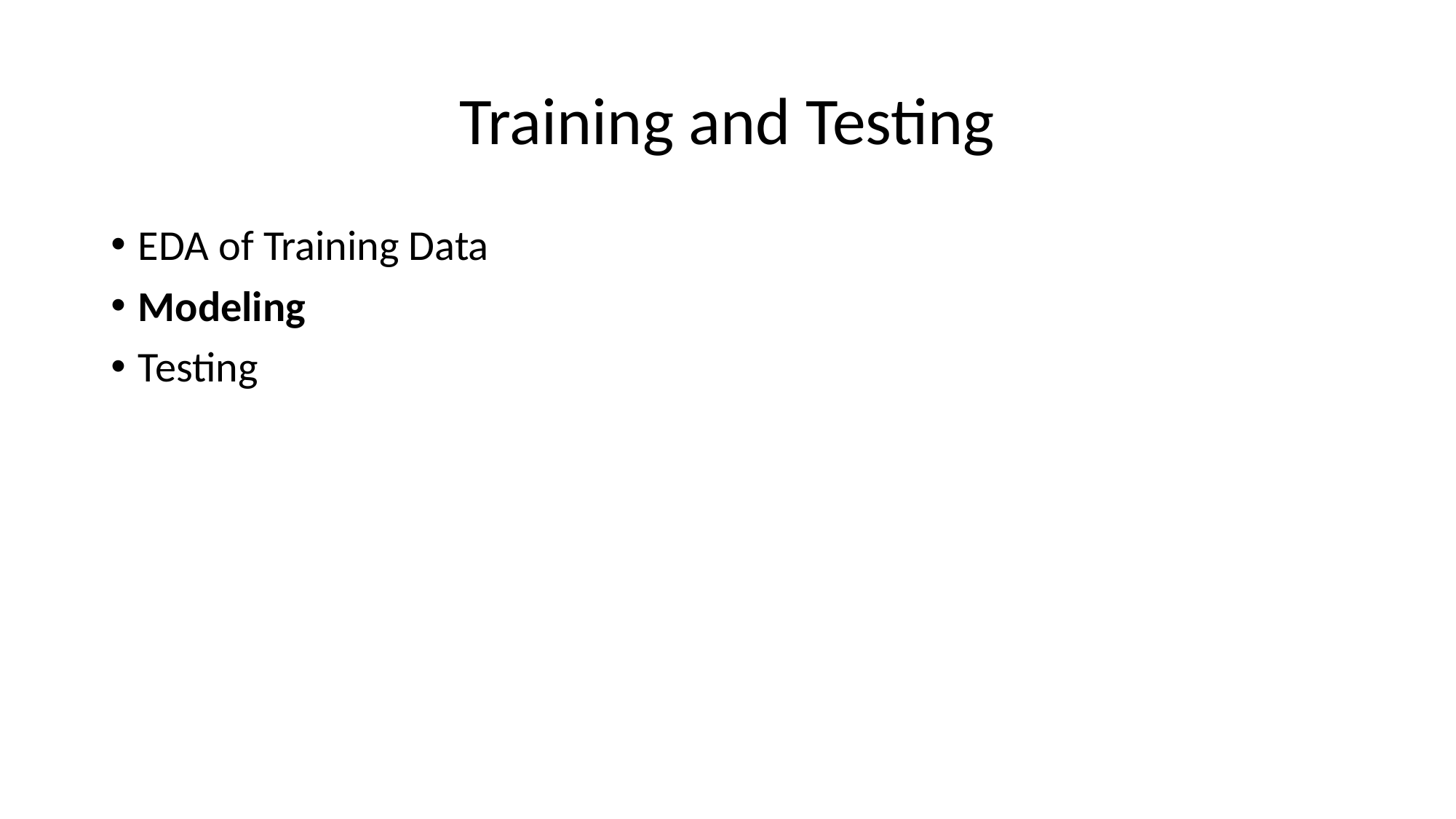

# Training and Testing
EDA of Training Data
Modeling
Testing